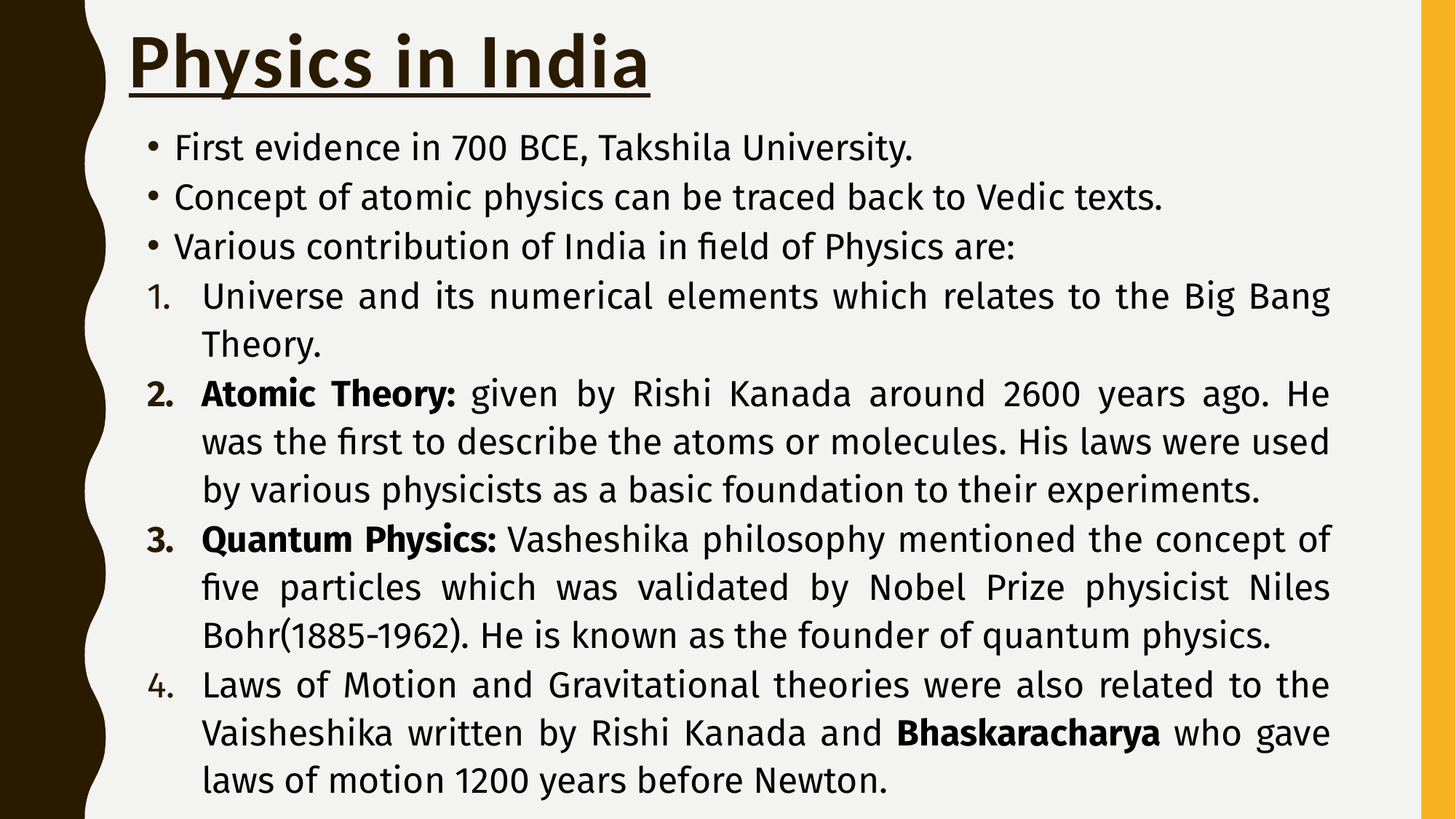

Physics in India
First evidence in 700 BCE, Takshila University.
Concept of atomic physics can be traced back to Vedic texts.
Various contribution of India in field of Physics are:
Universe and its numerical elements which relates to the Big Bang Theory.
Atomic Theory: given by Rishi Kanada around 2600 years ago. He was the first to describe the atoms or molecules. His laws were used by various physicists as a basic foundation to their experiments.
Quantum Physics: Vasheshika philosophy mentioned the concept of five particles which was validated by Nobel Prize physicist Niles Bohr(1885-1962). He is known as the founder of quantum physics.
Laws of Motion and Gravitational theories were also related to the Vaisheshika written by Rishi Kanada and Bhaskaracharya who gave laws of motion 1200 years before Newton.